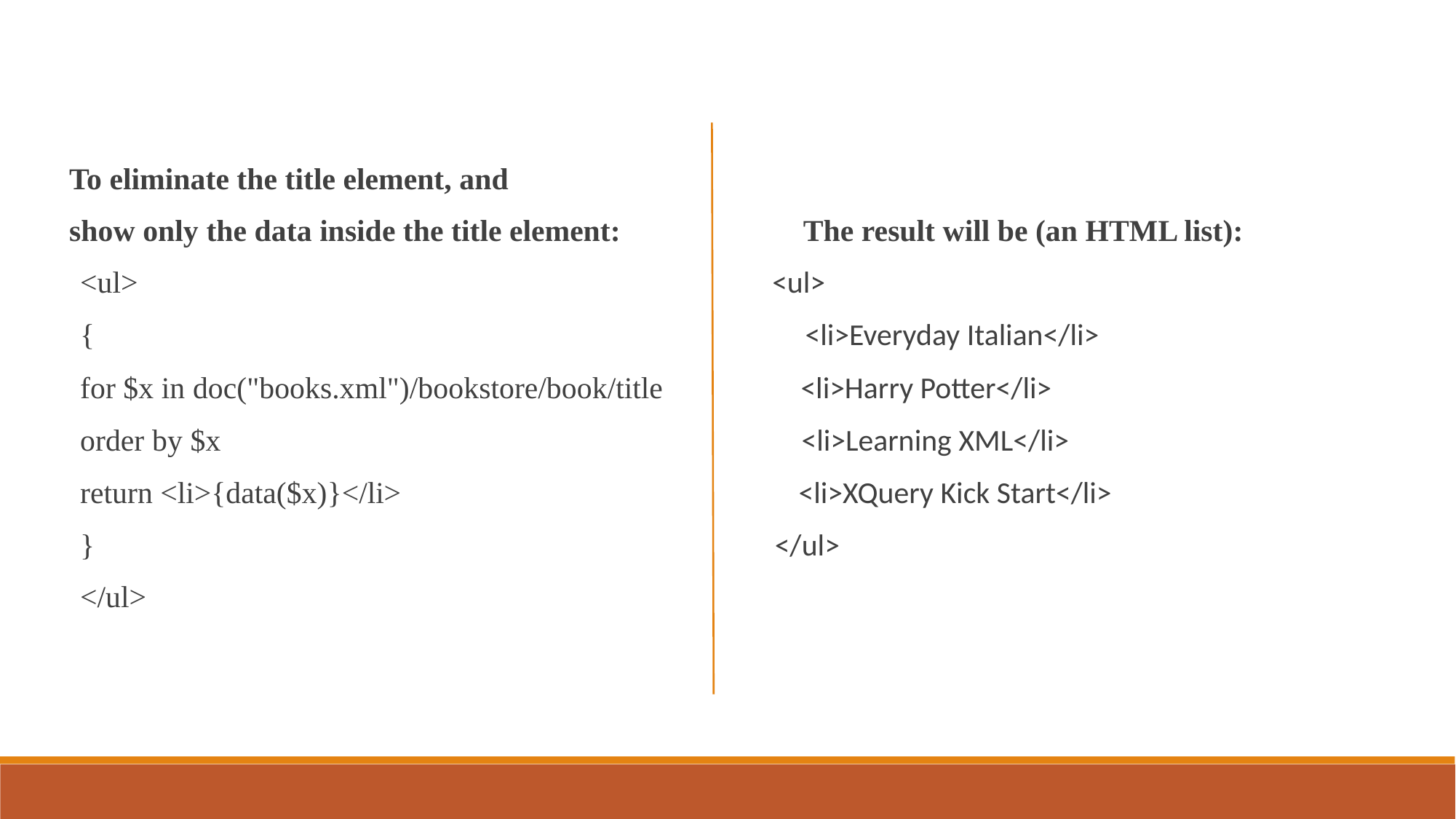

To eliminate the title element, and
show only the data inside the title element:                        The result will be (an HTML list):
<ul>                                                                                   <ul>
{                                                                                             <li>Everyday Italian</li>
for $x in doc("books.xml")/bookstore/book/title                  <li>Harry Potter</li>
order by $x                                                                            <li>Learning XML</li>
return <li>{data($x)}</li>                                                    <li>XQuery Kick Start</li>
}                                                                                         </ul>
</ul>